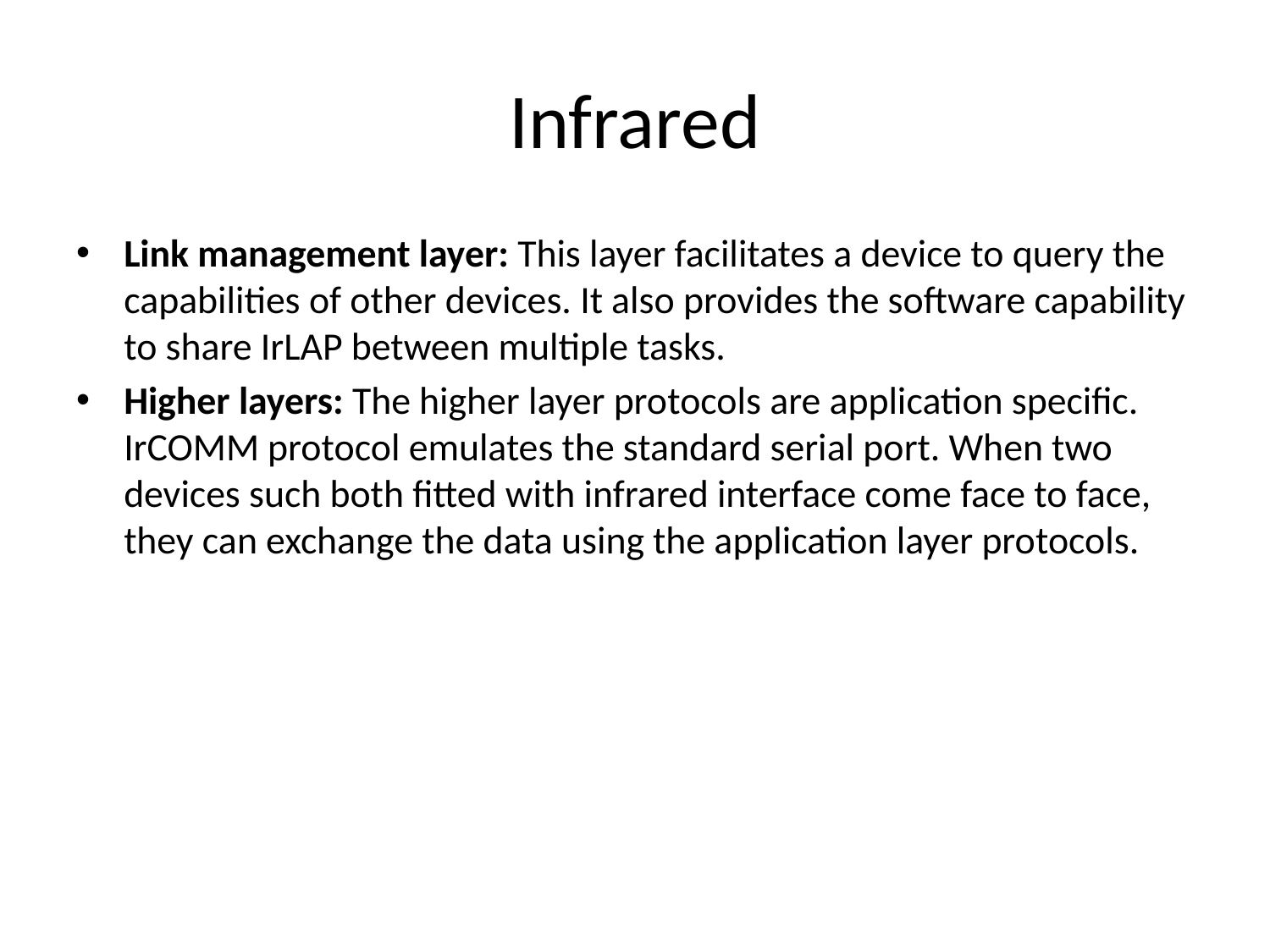

# Infrared
Link management layer: This layer facilitates a device to query the capabilities of other devices. It also provides the software capability to share IrLAP between multiple tasks.
Higher layers: The higher layer protocols are application specific. IrCOMM protocol emulates the standard serial port. When two devices such both fitted with infrared interface come face to face, they can exchange the data using the application layer protocols.